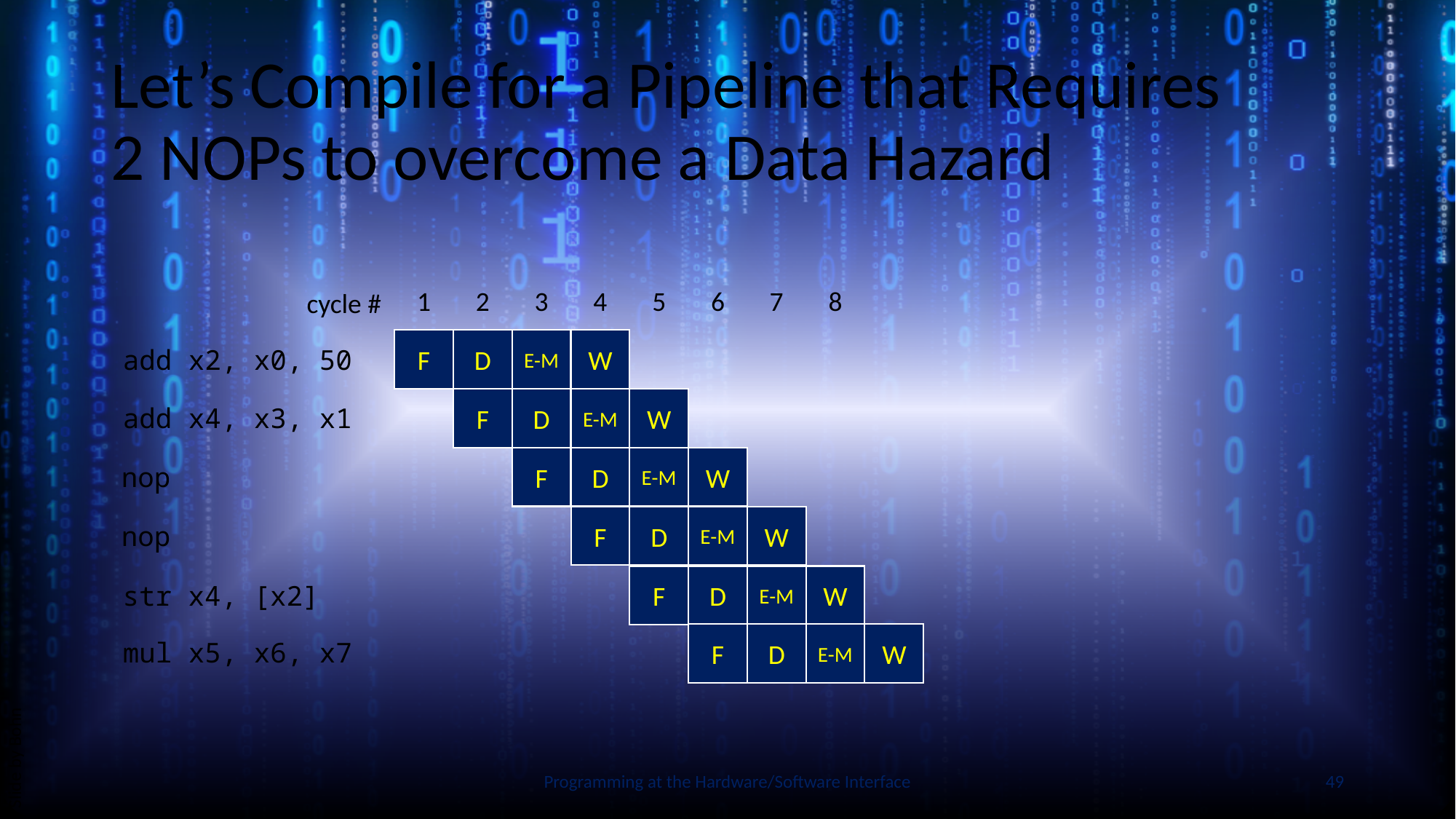

# Let’s Compile for a Pipeline that Requires 2 NOPs to overcome a Data Hazard
1
2
3
4
5
6
7
8
cycle #
F
D
E-M
W
add x2, x0, 50
F
D
E-M
W
add x4, x3, x1
F
D
E-M
W
nop
F
D
E-M
W
Slide by Bohn
nop
F
D
E-M
W
str x4, [x2]
F
D
E-M
W
mul x5, x6, x7
Programming at the Hardware/Software Interface
49